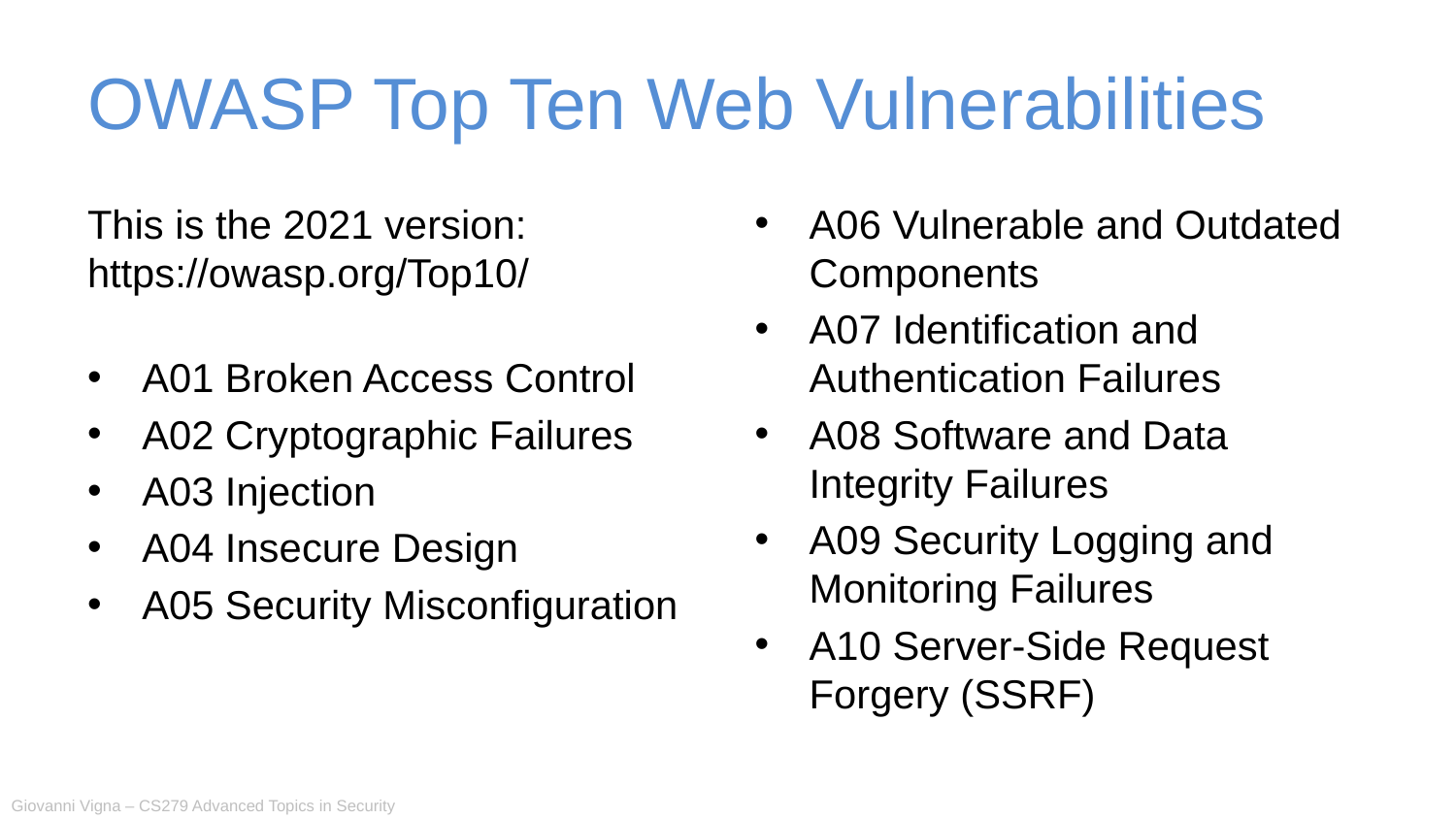

# OWASP Top Ten Web Vulnerabilities
This is the 2021 version: https://owasp.org/Top10/
A01 Broken Access Control
A02 Cryptographic Failures
A03 Injection
A04 Insecure Design
A05 Security Misconfiguration

A06 Vulnerable and Outdated Components
A07 Identification and Authentication Failures
A08 Software and Data Integrity Failures
A09 Security Logging and Monitoring Failures
A10 Server-Side Request Forgery (SSRF)